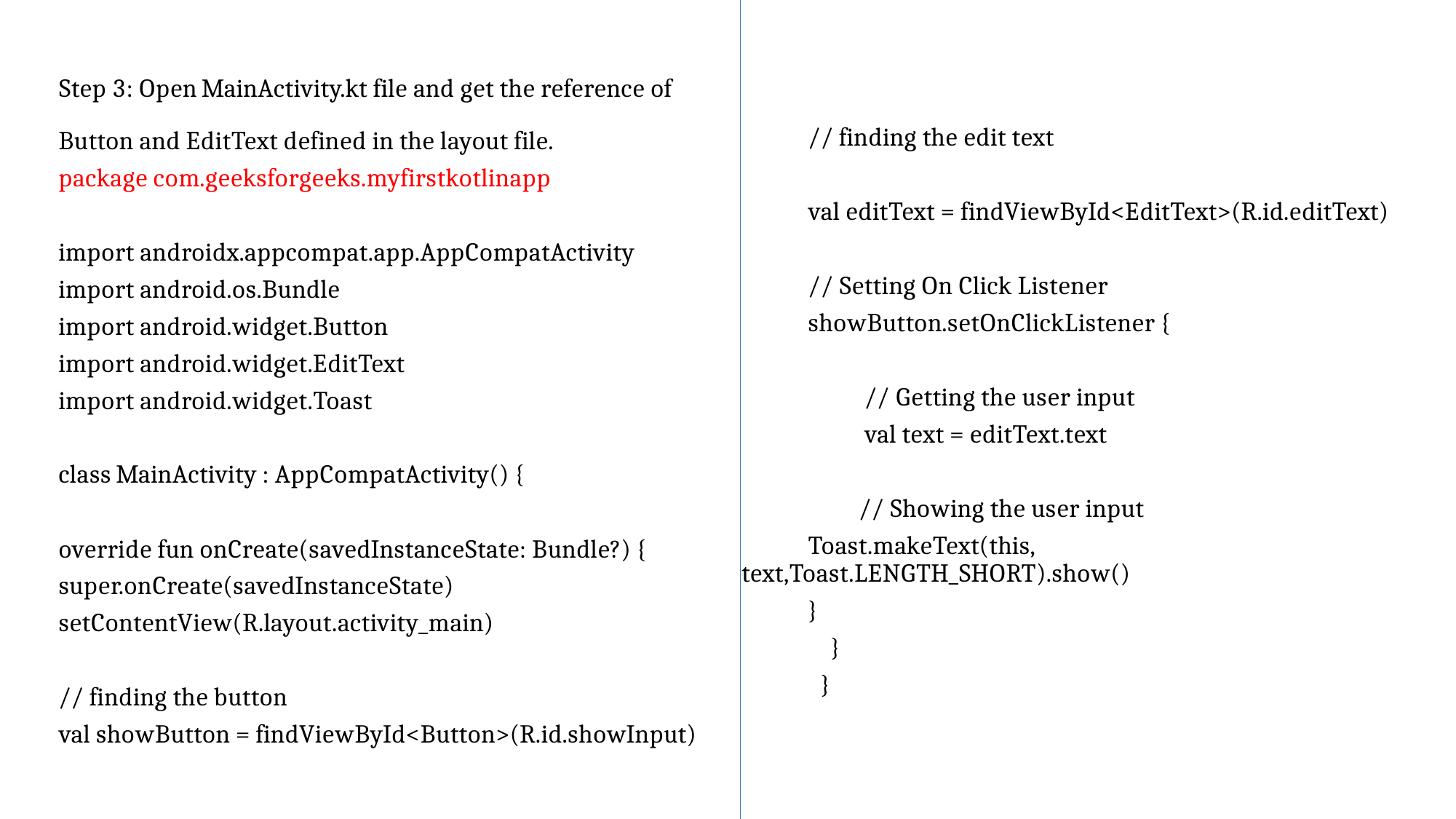

Step 3: Open MainActivity.kt file and get the reference of Button and EditText defined in the layout file.
package com.geeksforgeeks.myfirstkotlinapp

import androidx.appcompat.app.AppCompatActivity
import android.os.Bundle
import android.widget.Button
import android.widget.EditText
import android.widget.Toast

class MainActivity : AppCompatActivity() {

override fun onCreate(savedInstanceState: Bundle?) {
super.onCreate(savedInstanceState)
setContentView(R.layout.activity_main)

// finding the button
val showButton = findViewById<Button>(R.id.showInput)

		// finding the edit text

	val editText = findViewById<EditText>(R.id.editText)

	// Setting On Click Listener
	showButton.setOnClickListener {

	          // Getting the user input
	          val text = editText.text

	         // Showing the user input
	Toast.makeText(this, text,Toast.LENGTH_SHORT).show()
		}
	    }
              }